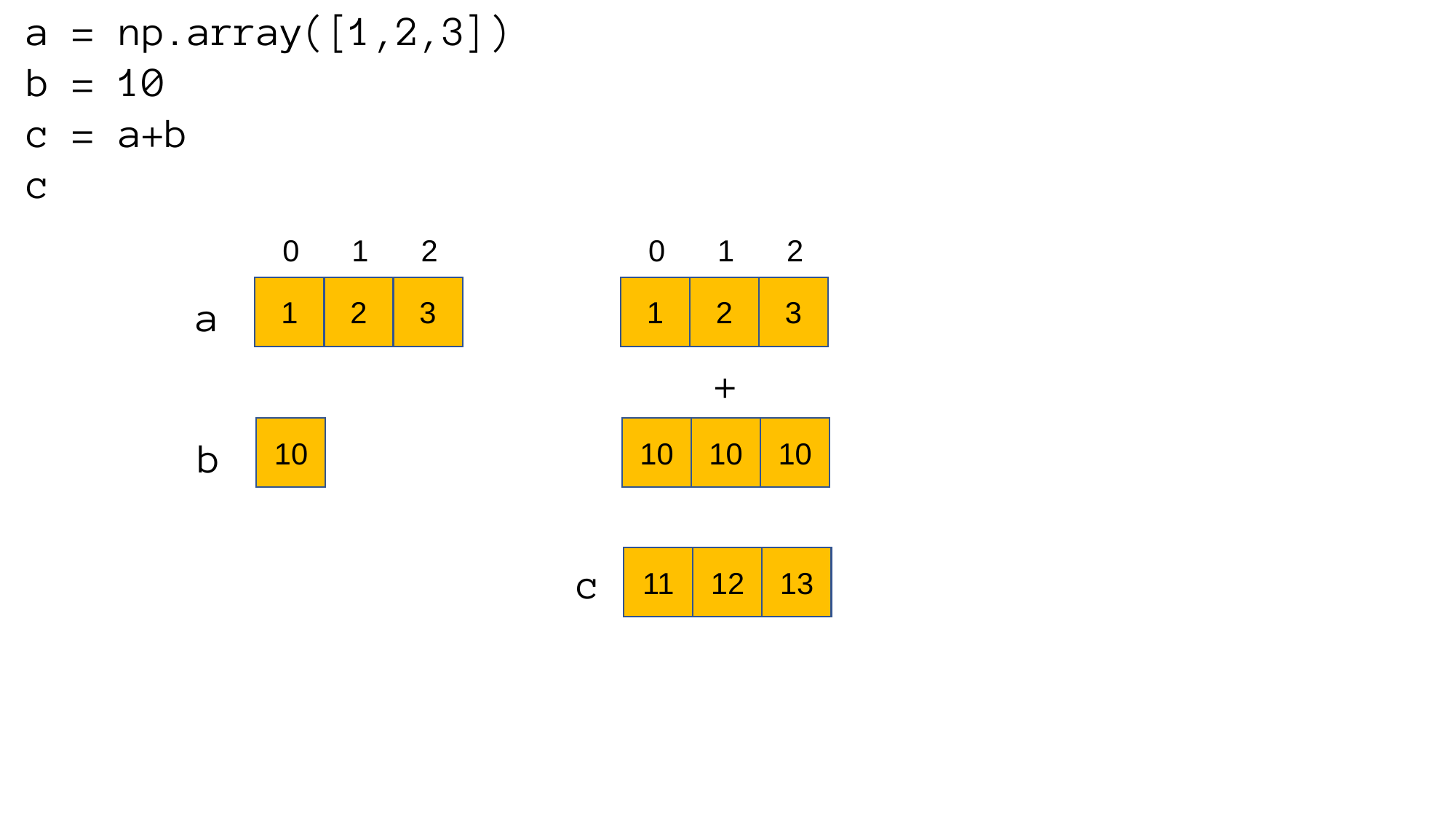

a = np.array([1,2,3])
b = 10
c = a+b
c
0
1
2
0
1
2
1
2
3
1
2
3
a
+
10
10
10
10
b
11
12
13
c